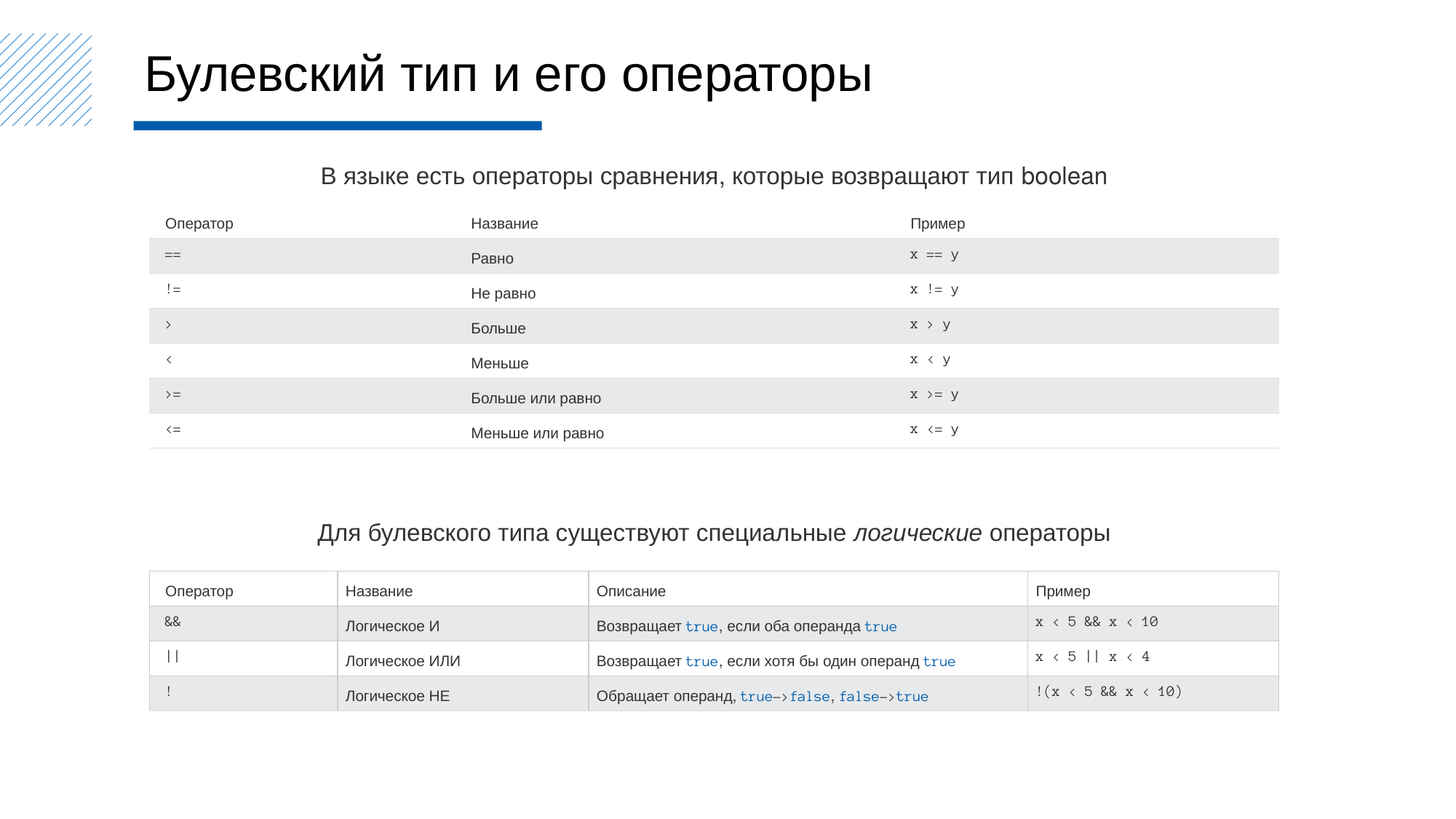

Булевский тип и его операторы
В языке есть операторы сравнения, которые возвращают тип boolean
| Оператор | Название | Пример |
| --- | --- | --- |
| == | Равно | x == y |
| != | Не равно | x != y |
| > | Больше | x > y |
| < | Меньше | x < y |
| >= | Больше или равно | x >= y |
| <= | Меньше или равно | x <= y |
Для булевского типа существуют специальные логические операторы
| Оператор | Название | Описание | Пример |
| --- | --- | --- | --- |
| && | Логическое И | Возвращает true, если оба операнда true | x < 5 && x < 10 |
| || | Логическое ИЛИ | Возвращает true, если хотя бы один операнд true | x < 5 || x < 4 |
| ! | Логическое НЕ | Обращает операнд, true->false, false->true | !(x < 5 && x < 10) |